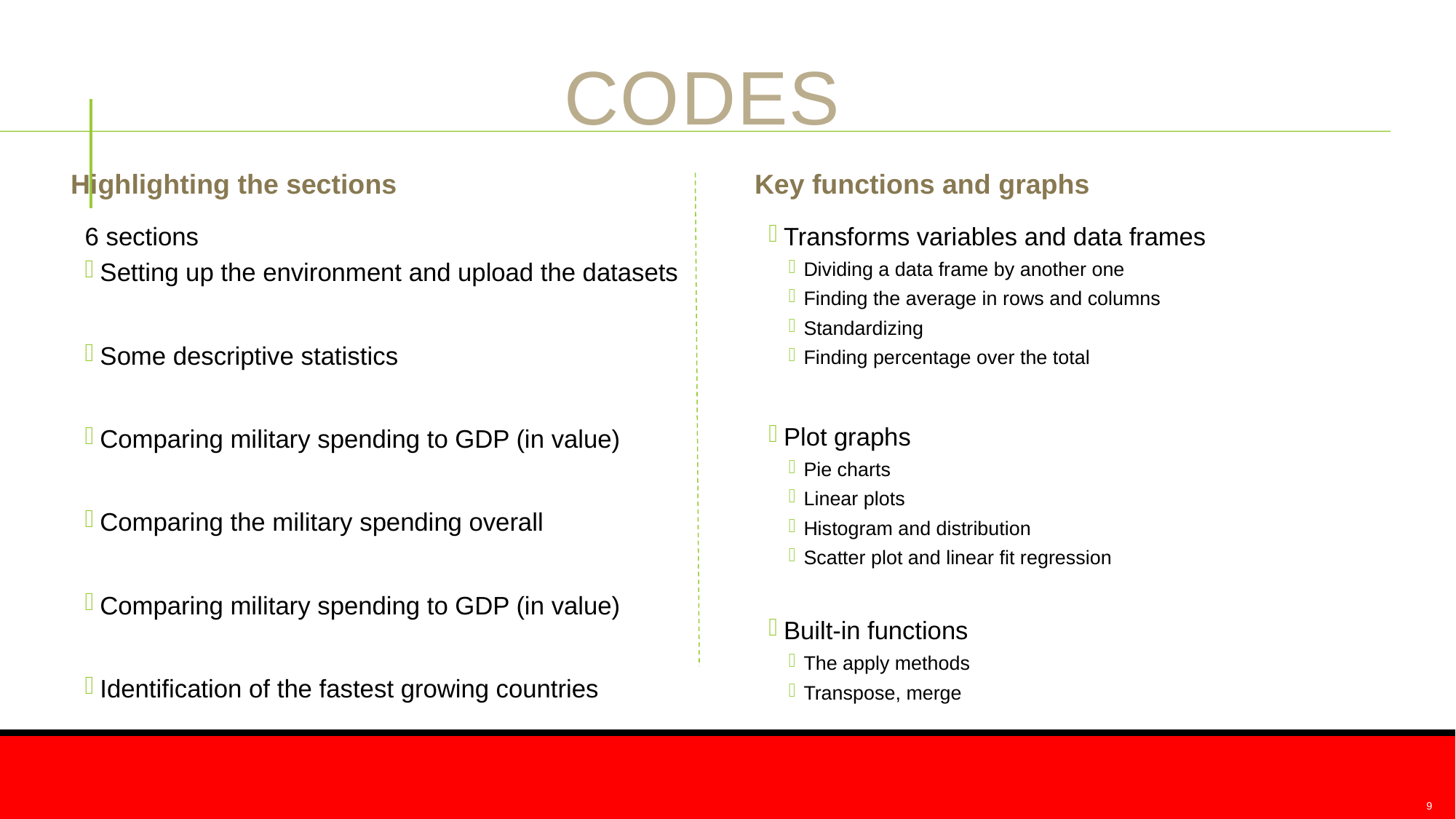

# CODES
Highlighting the sections
Key functions and graphs
6 sections
Setting up the environment and upload the datasets

Some descriptive statistics

Comparing military spending to GDP (in value)

Comparing the military spending overall

Comparing military spending to GDP (in value)

Identification of the fastest growing countries

Transforms variables and data frames
Dividing a data frame by another one
Finding the average in rows and columns
Standardizing
Finding percentage over the total

Plot graphs
Pie charts
Linear plots
Histogram and distribution
Scatter plot and linear fit regression

Built-in functions
The apply methods
Transpose, merge

9